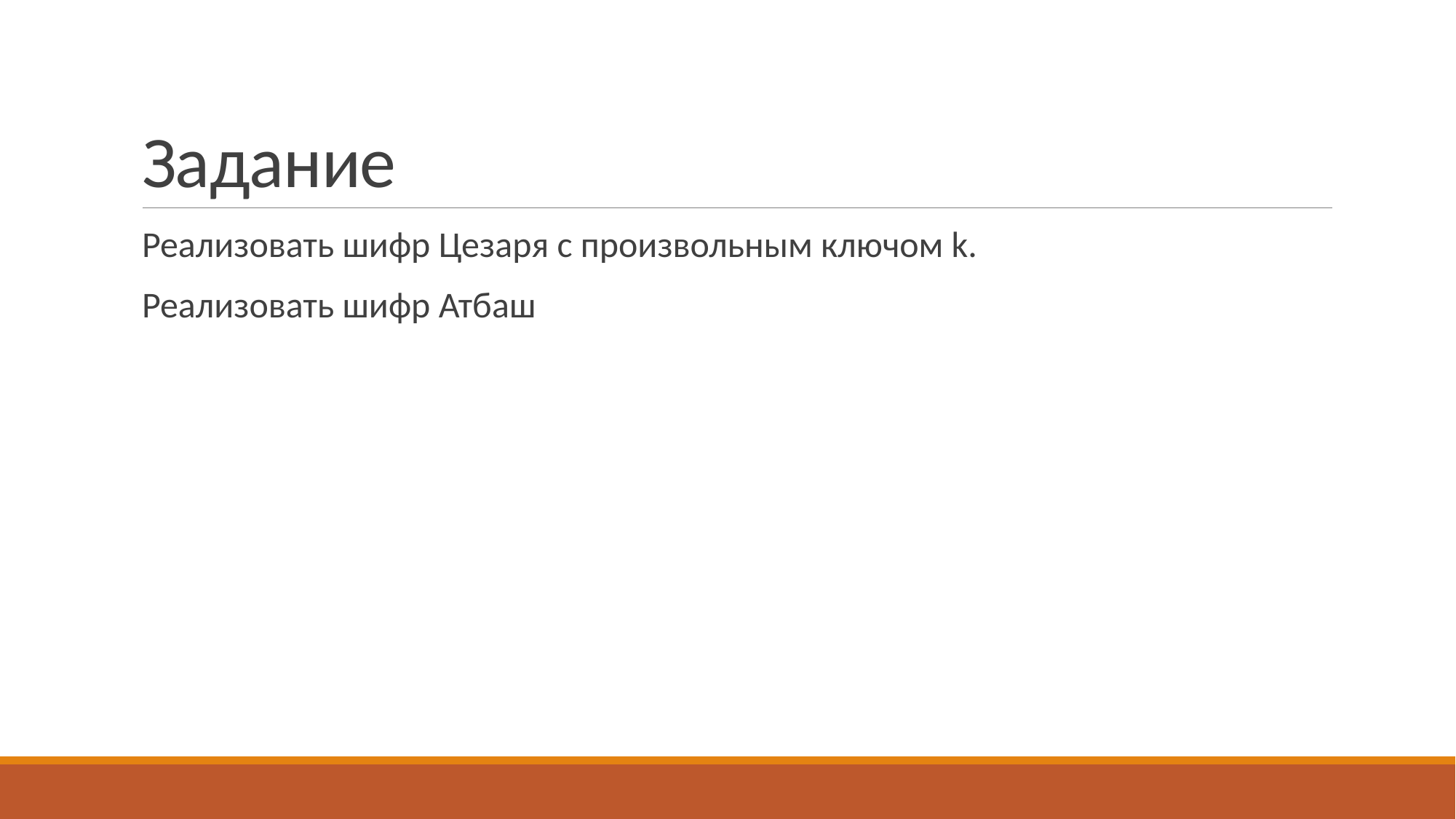

# Задание
Реализовать шифр Цезаря с произвольным ключом k.
Реализовать шифр Атбаш